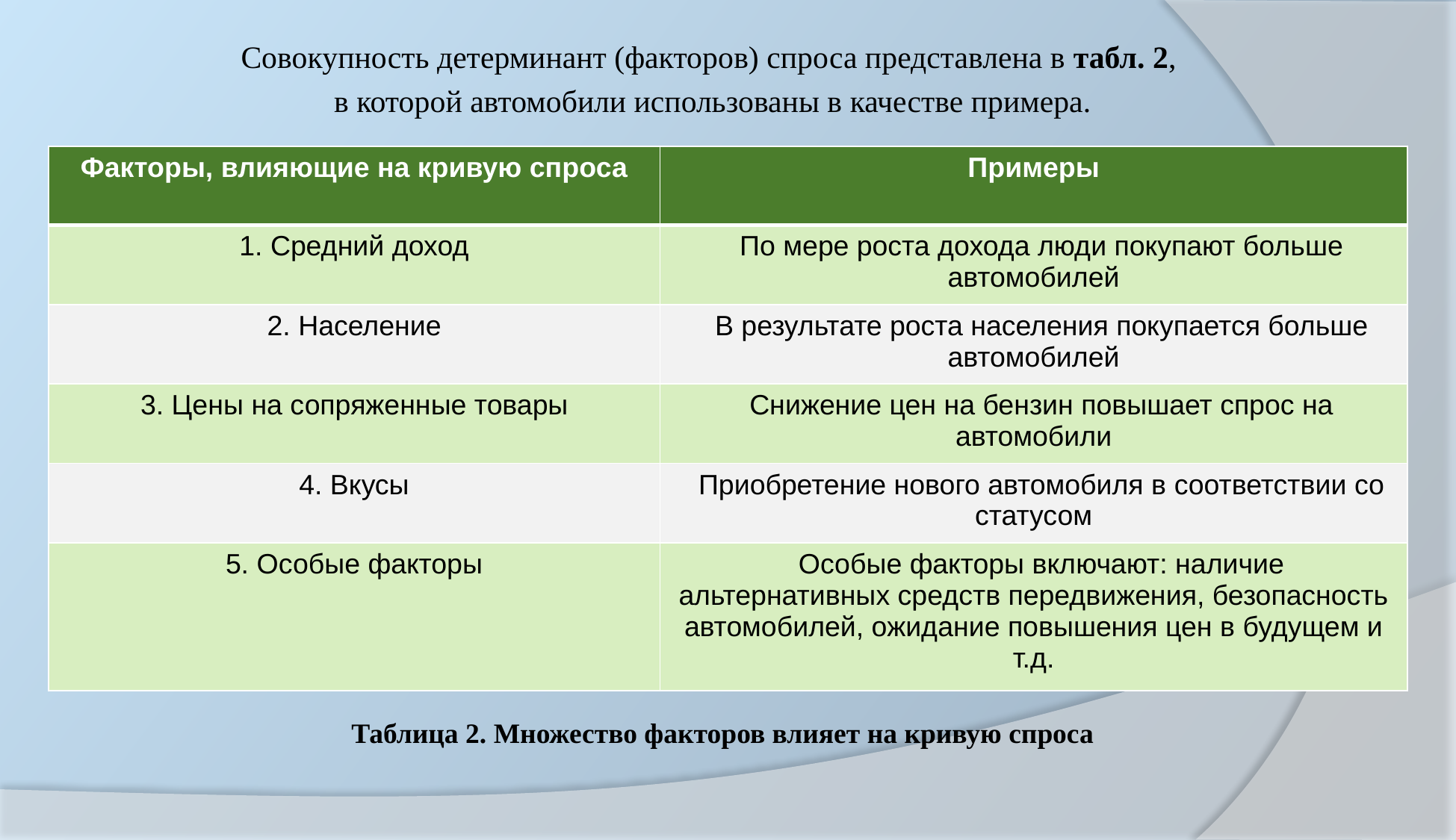

Совокупность детерминант (факторов) спроса представлена в табл. 2,
в которой автомобили использованы в качестве примера.
| Факторы, влияющие на кривую спроса | Примеры |
| --- | --- |
| 1. Средний доход | По мере роста дохода люди покупают больше автомобилей |
| 2. Население | В результате роста населения покупается больше автомобилей |
| 3. Цены на сопряженные товары | Снижение цен на бензин повышает спрос на автомобили |
| 4. Вкусы | Приобретение нового автомобиля в соответствии со статусом |
| 5. Особые факторы | Особые факторы включают: наличие альтернативных средств передвижения, безопасность автомобилей, ожидание повышения цен в будущем и т.д. |
 Таблица 2. Множество факторов влияет на кривую спроса